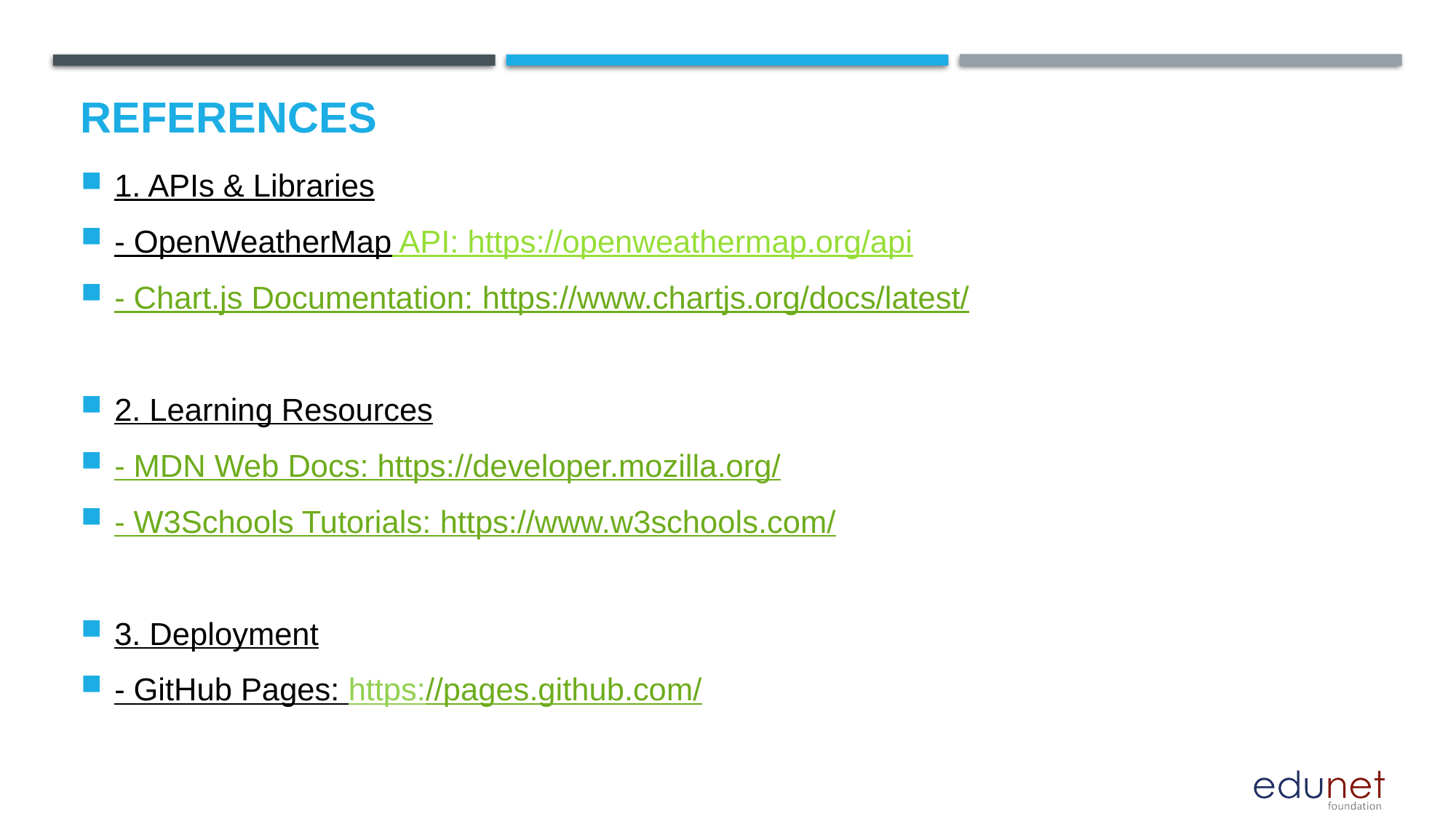

# References
1. APIs & Libraries
- OpenWeatherMap API: https://openweathermap.org/api
- Chart.js Documentation: https://www.chartjs.org/docs/latest/

2. Learning Resources
- MDN Web Docs: https://developer.mozilla.org/
- W3Schools Tutorials: https://www.w3schools.com/

3. Deployment
- GitHub Pages: https://pages.github.com/